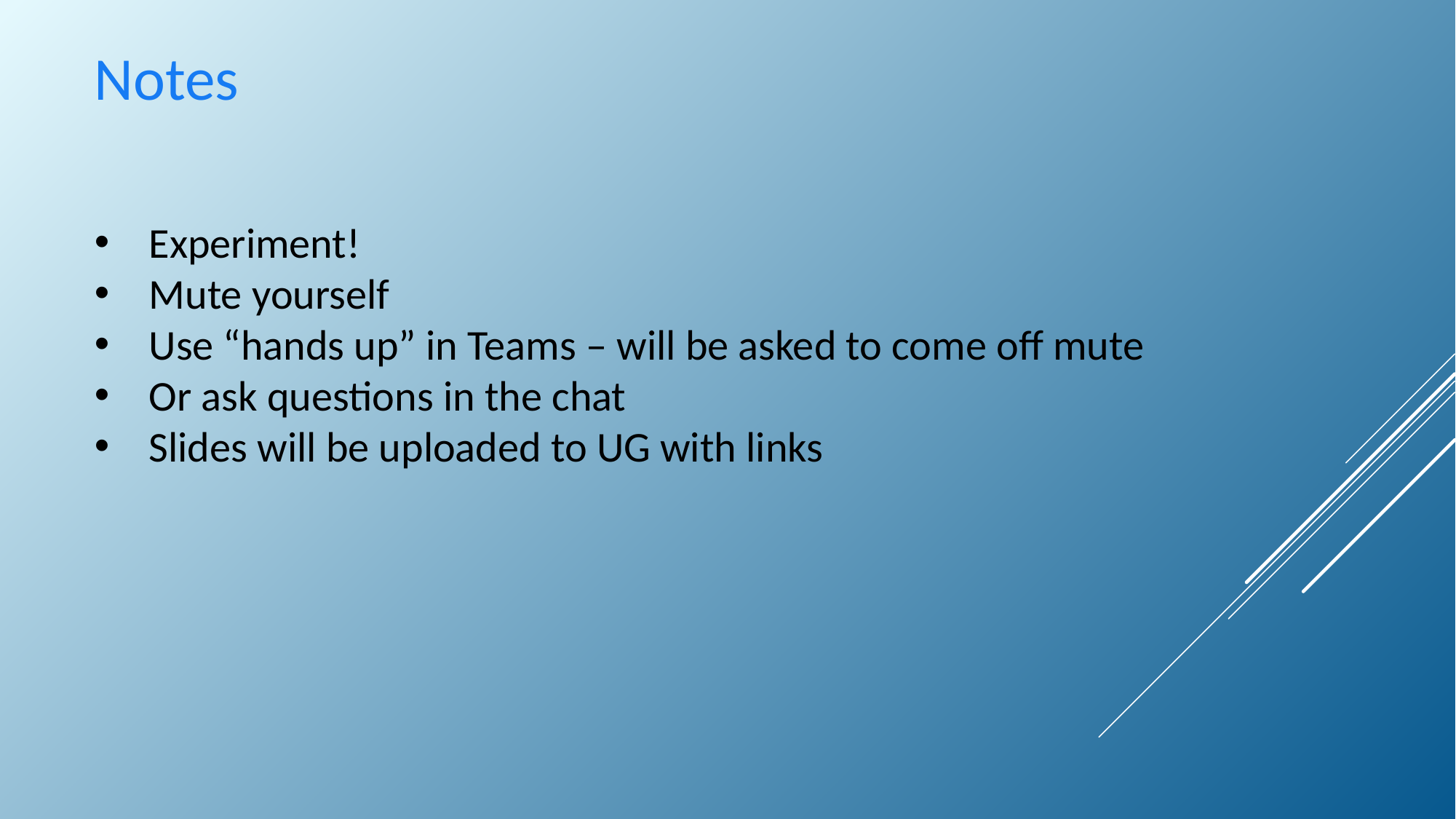

Notes
Experiment!
Mute yourself
Use “hands up” in Teams – will be asked to come off mute
Or ask questions in the chat
Slides will be uploaded to UG with links